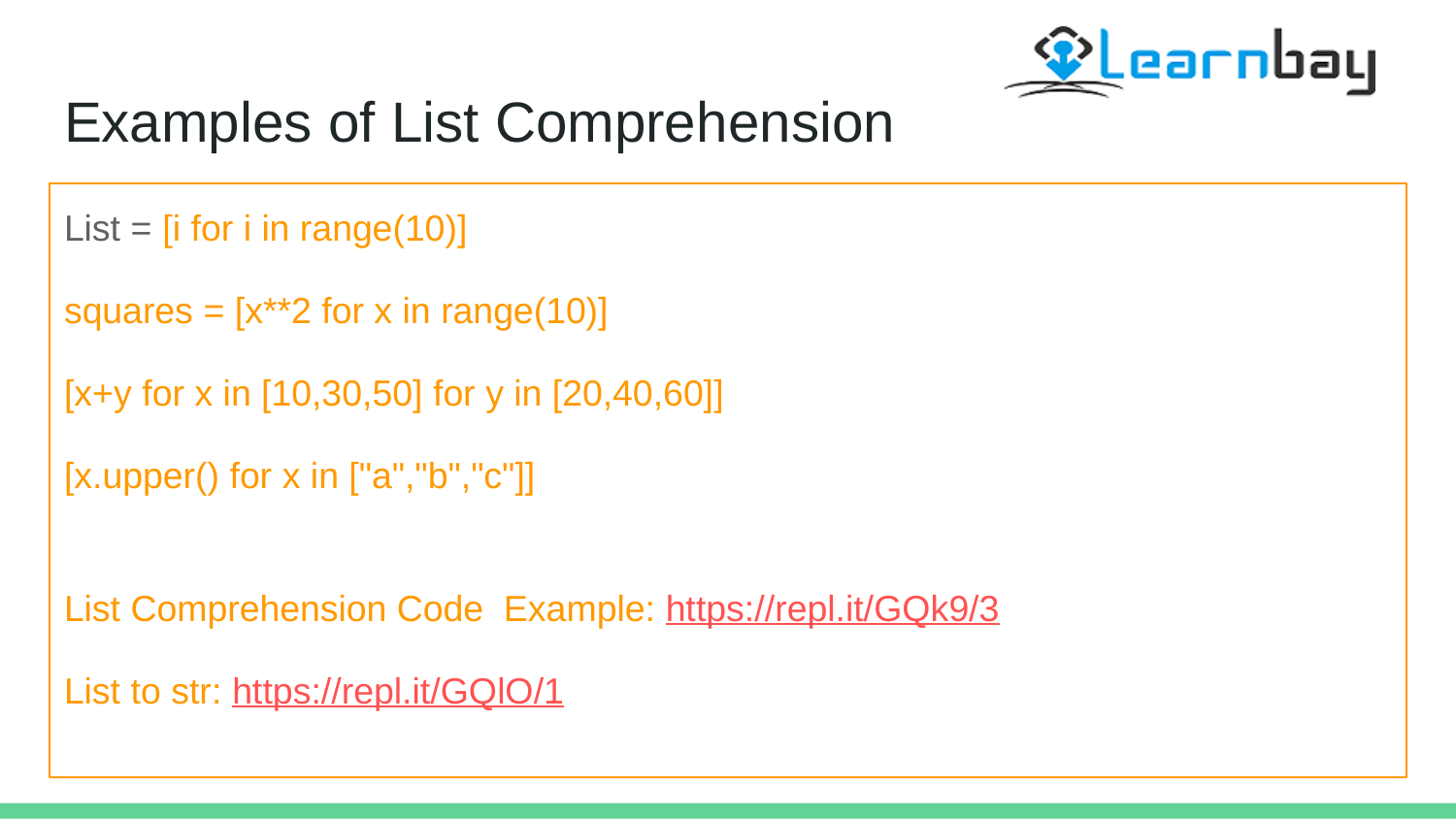

# Examples of List Comprehension
List = [i for i in range(10)]
squares = [x**2 for x in range(10)]
[x+y for x in [10,30,50] for y in [20,40,60]]
[x.upper() for x in ["a","b","c"]]
List Comprehension Code  Example: https://repl.it/GQk9/3
List to str: https://repl.it/GQlO/1